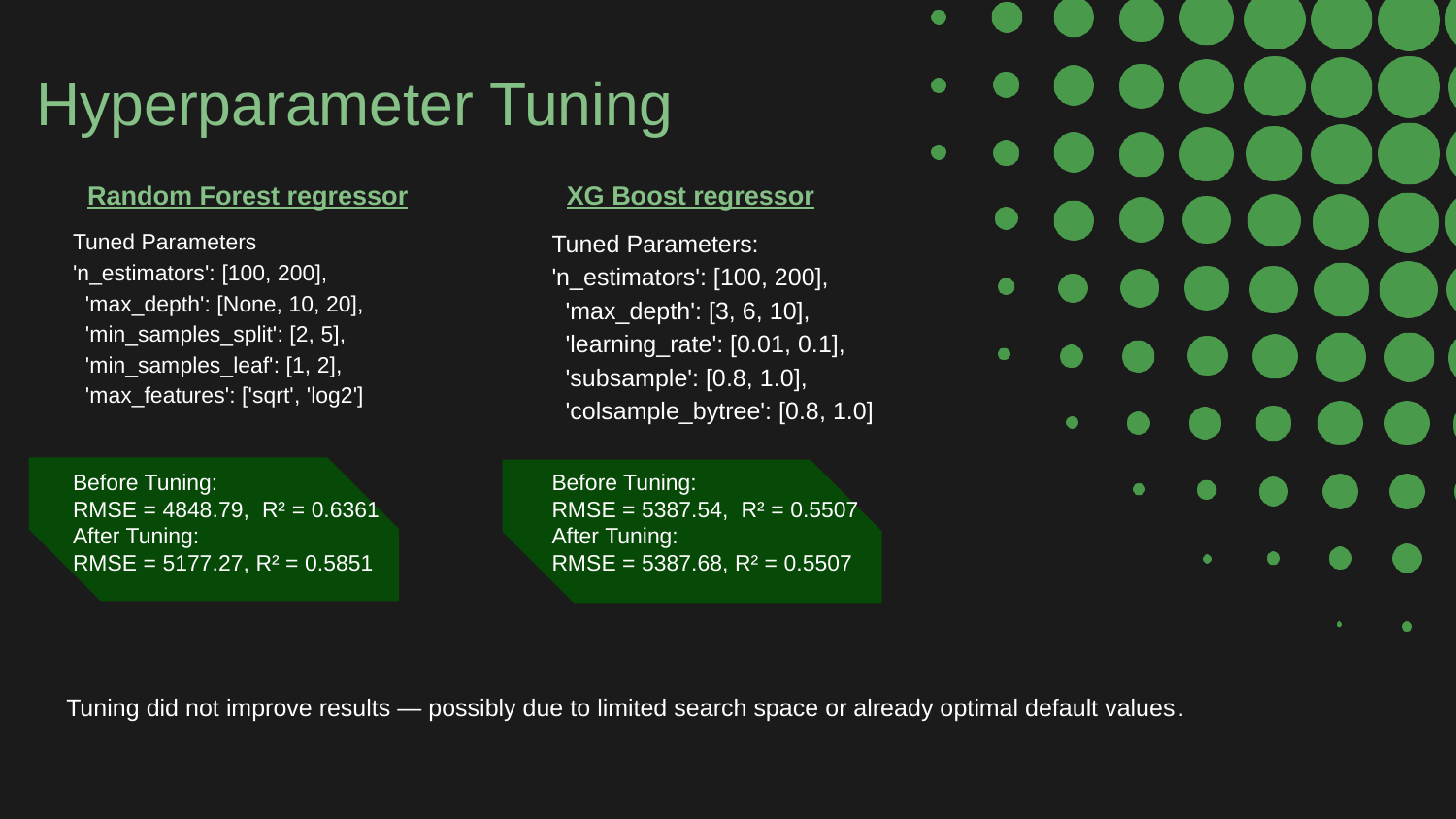

# Hyperparameter Tuning
Random Forest regressor
XG Boost regressor
Tuned Parameters
'n_estimators': [100, 200],
  'max_depth': [None, 10, 20],
  'min_samples_split': [2, 5],
  'min_samples_leaf': [1, 2],
  'max_features': ['sqrt', 'log2']
Tuned Parameters:
'n_estimators': [100, 200],
  'max_depth': [3, 6, 10],
  'learning_rate': [0.01, 0.1],
  'subsample': [0.8, 1.0],
  'colsample_bytree': [0.8, 1.0]

Before Tuning:
RMSE = 4848.79,  R² = 0.6361
After Tuning:
RMSE = 5177.27, R² = 0.5851
Before Tuning:
RMSE = 5387.54,  R² = 0.5507
After Tuning:
RMSE = 5387.68, R² = 0.5507

Tuning did not improve results — possibly due to limited search space or already optimal default values.